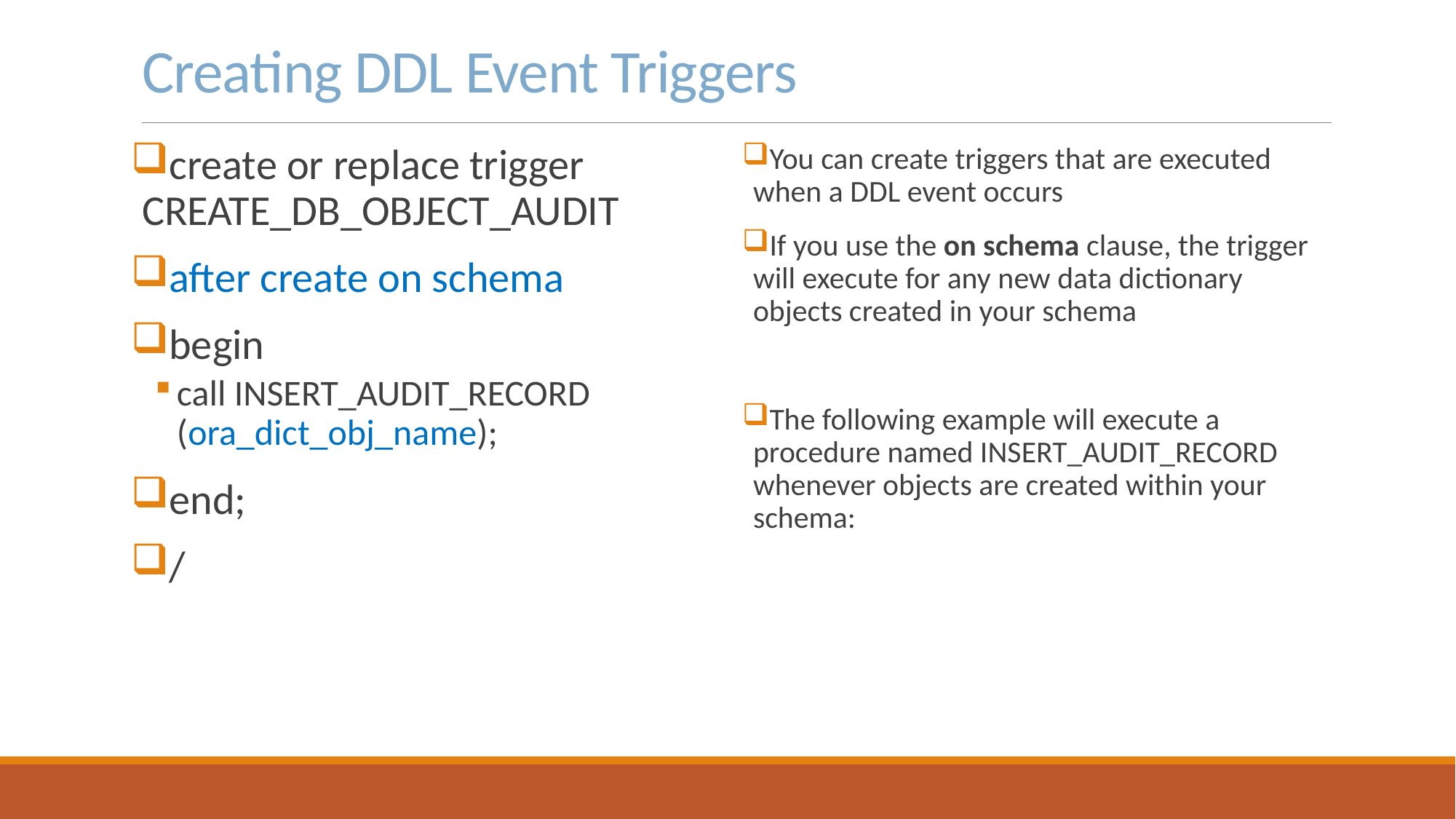

# Creating DDL Event Triggers
create or replace trigger CREATE_DB_OBJECT_AUDIT
after create on schema
begin
call INSERT_AUDIT_RECORD (ora_dict_obj_name);
end;
/
You can create triggers that are executed when a DDL event occurs
If you use the on schema clause, the trigger will execute for any new data dictionary objects created in your schema

The following example will execute a procedure named INSERT_AUDIT_RECORD whenever objects are created within your schema: